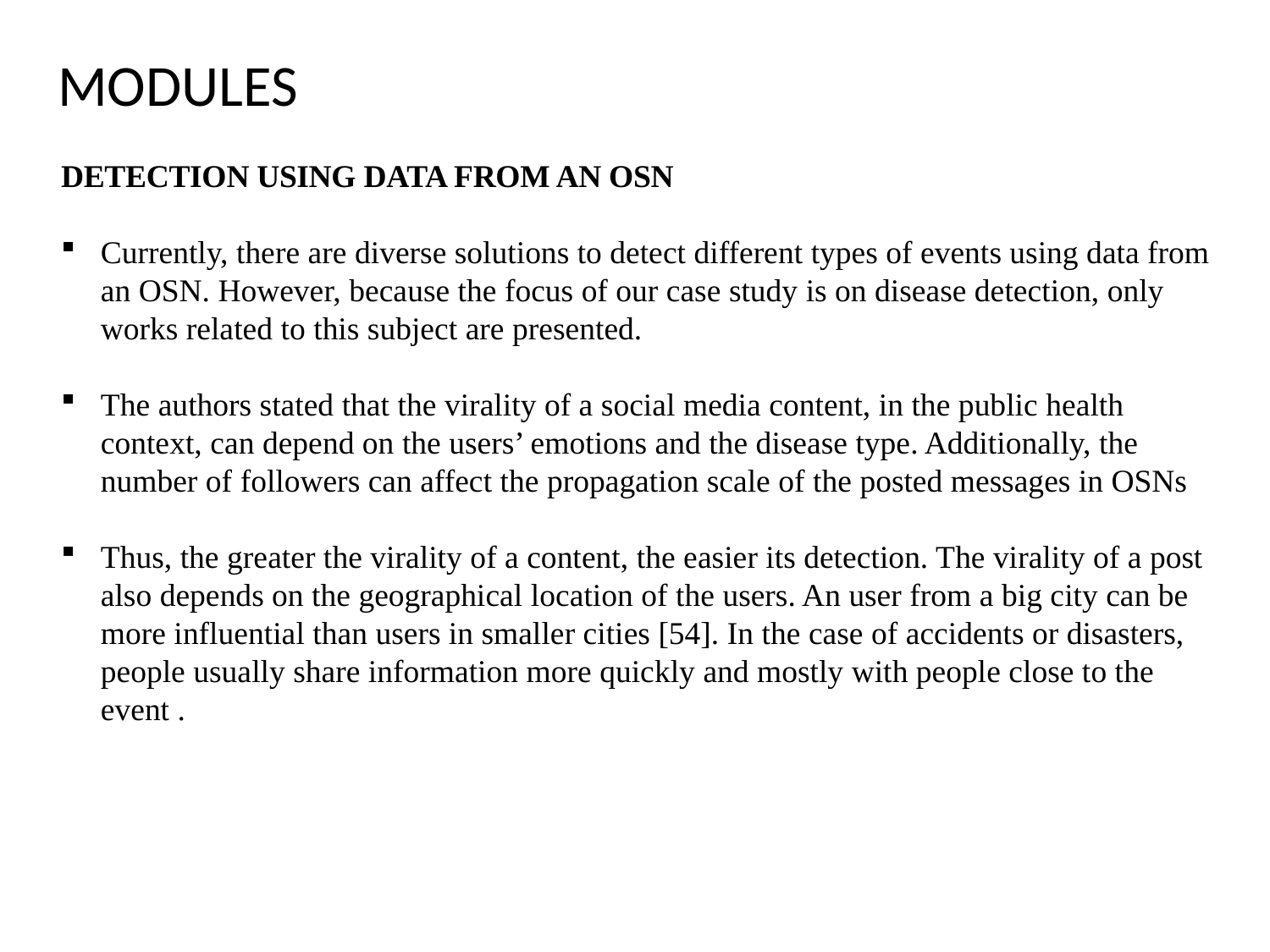

# MODULES
DETECTION USING DATA FROM AN OSN

Currently, there are diverse solutions to detect different types of events using data from an OSN. However, because the focus of our case study is on disease detection, only works related to this subject are presented.

The authors stated that the virality of a social media content, in the public health context, can depend on the users’ emotions and the disease type. Additionally, the number of followers can affect the propagation scale of the posted messages in OSNs

Thus, the greater the virality of a content, the easier its detection. The virality of a post also depends on the geographical location of the users. An user from a big city can be more influential than users in smaller cities [54]. In the case of accidents or disasters, people usually share information more quickly and mostly with people close to the event .